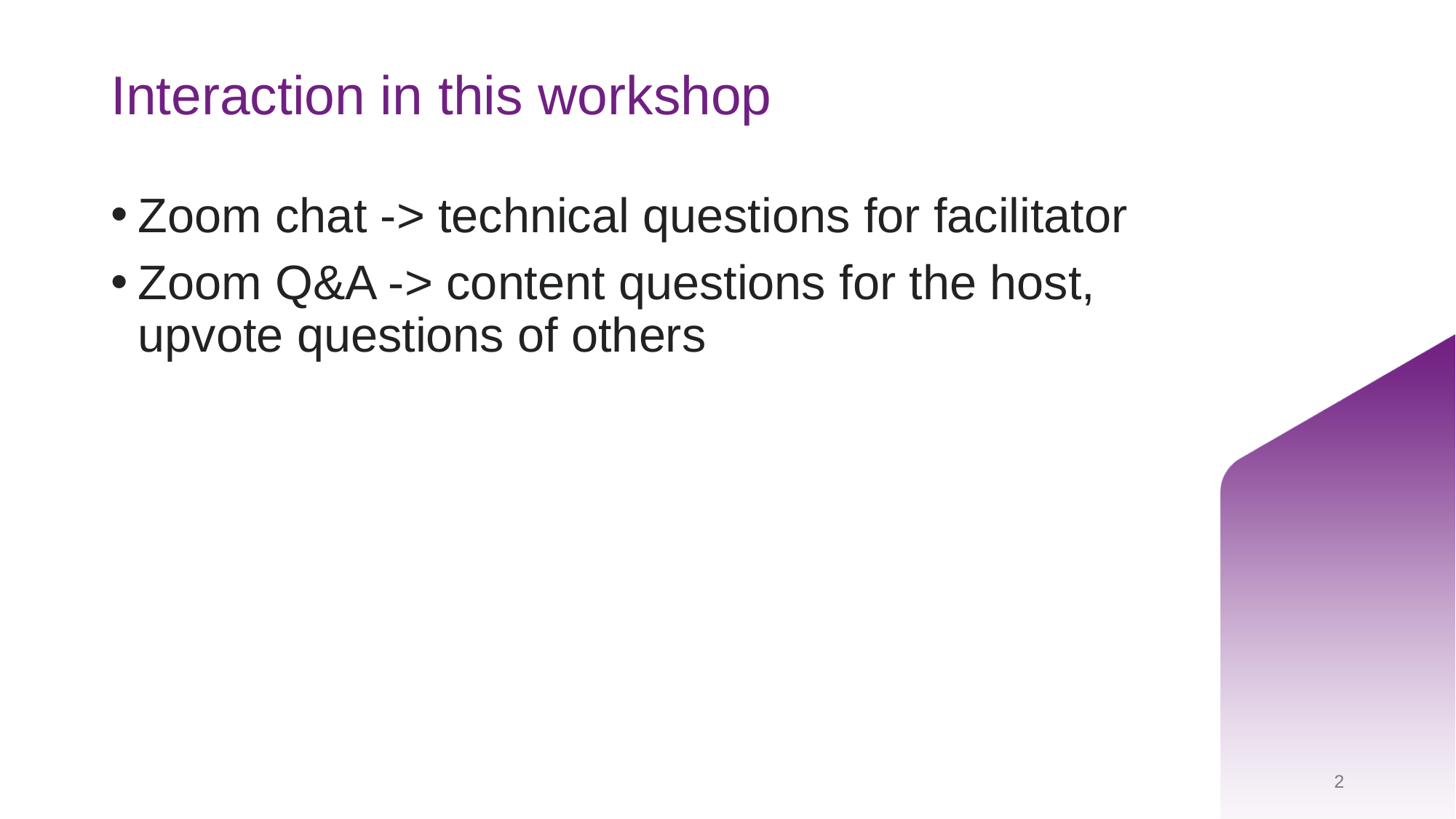

# Interaction in this workshop
Zoom chat -> technical questions for facilitator
Zoom Q&A -> content questions for the host, upvote questions of others
2